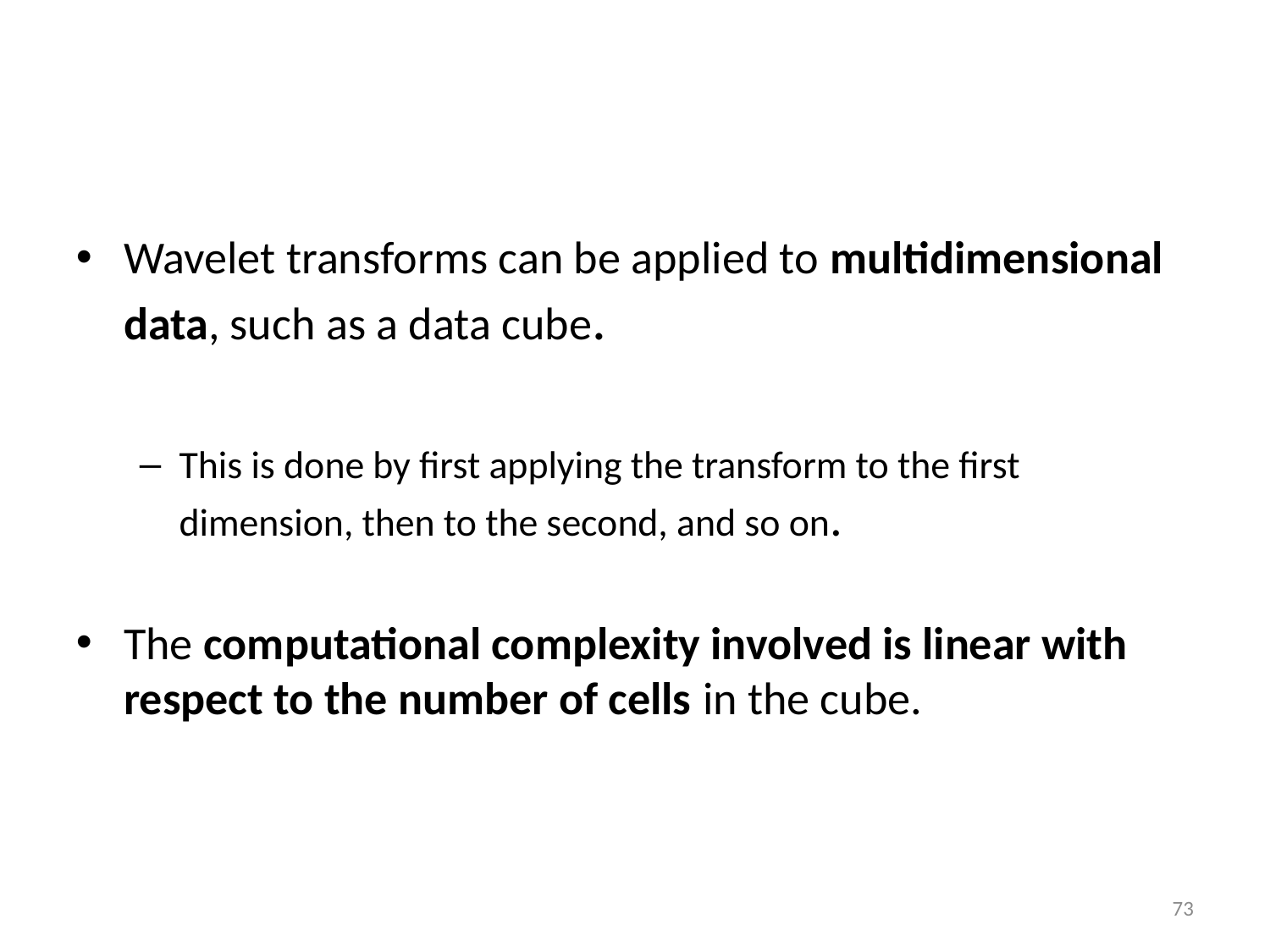

Wavelet transforms can be applied to multidimensional data, such as a data cube.

This is done by first applying the transform to the first dimension, then to the second, and so on.

The computational complexity involved is linear with respect to the number of cells in the cube.
73